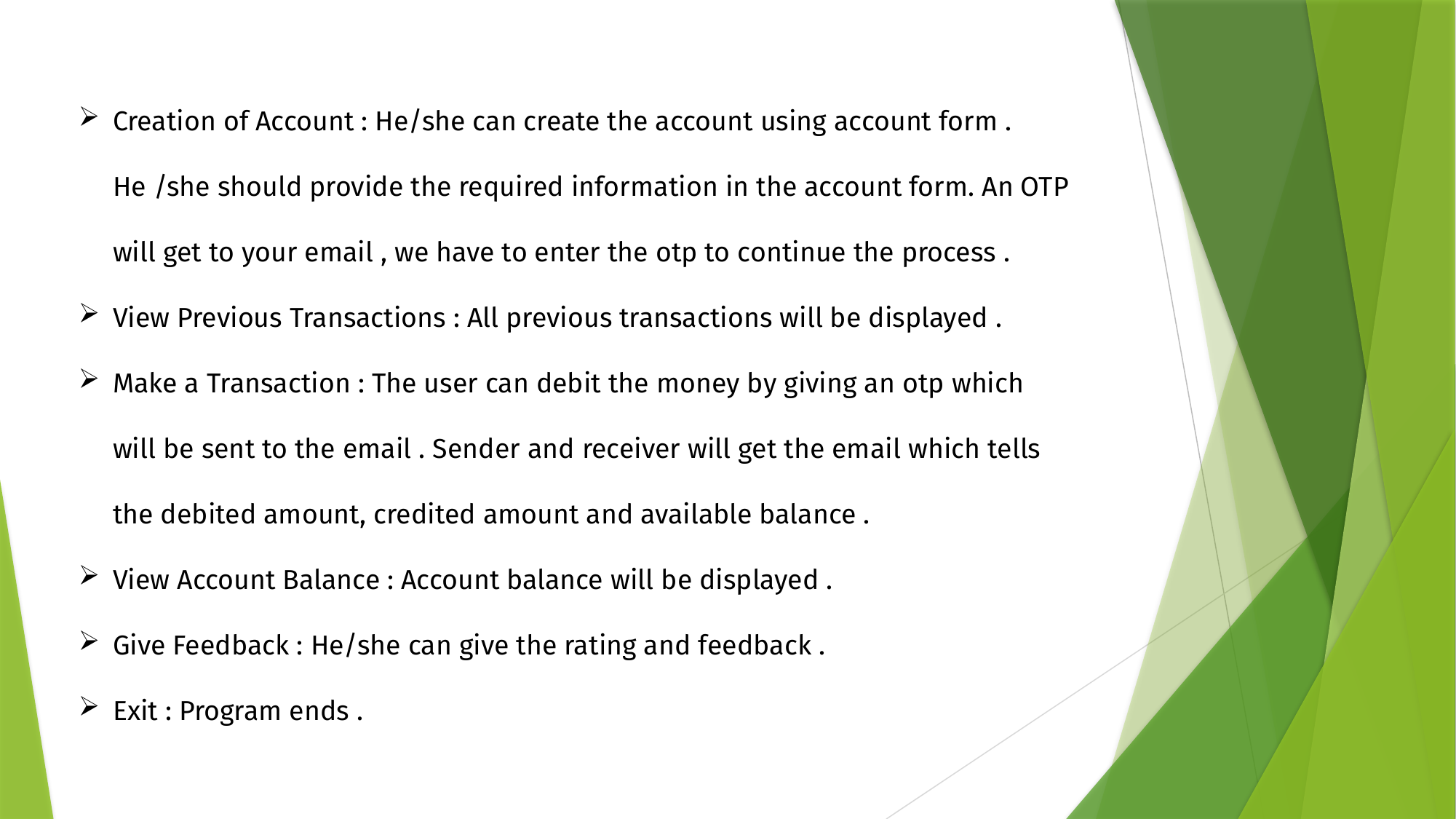

Creation of Account : He/she can create the account using account form . He /she should provide the required information in the account form. An OTP will get to your email , we have to enter the otp to continue the process .
View Previous Transactions : All previous transactions will be displayed .
Make a Transaction : The user can debit the money by giving an otp which will be sent to the email . Sender and receiver will get the email which tells the debited amount, credited amount and available balance .
View Account Balance : Account balance will be displayed .
Give Feedback : He/she can give the rating and feedback .
Exit : Program ends .